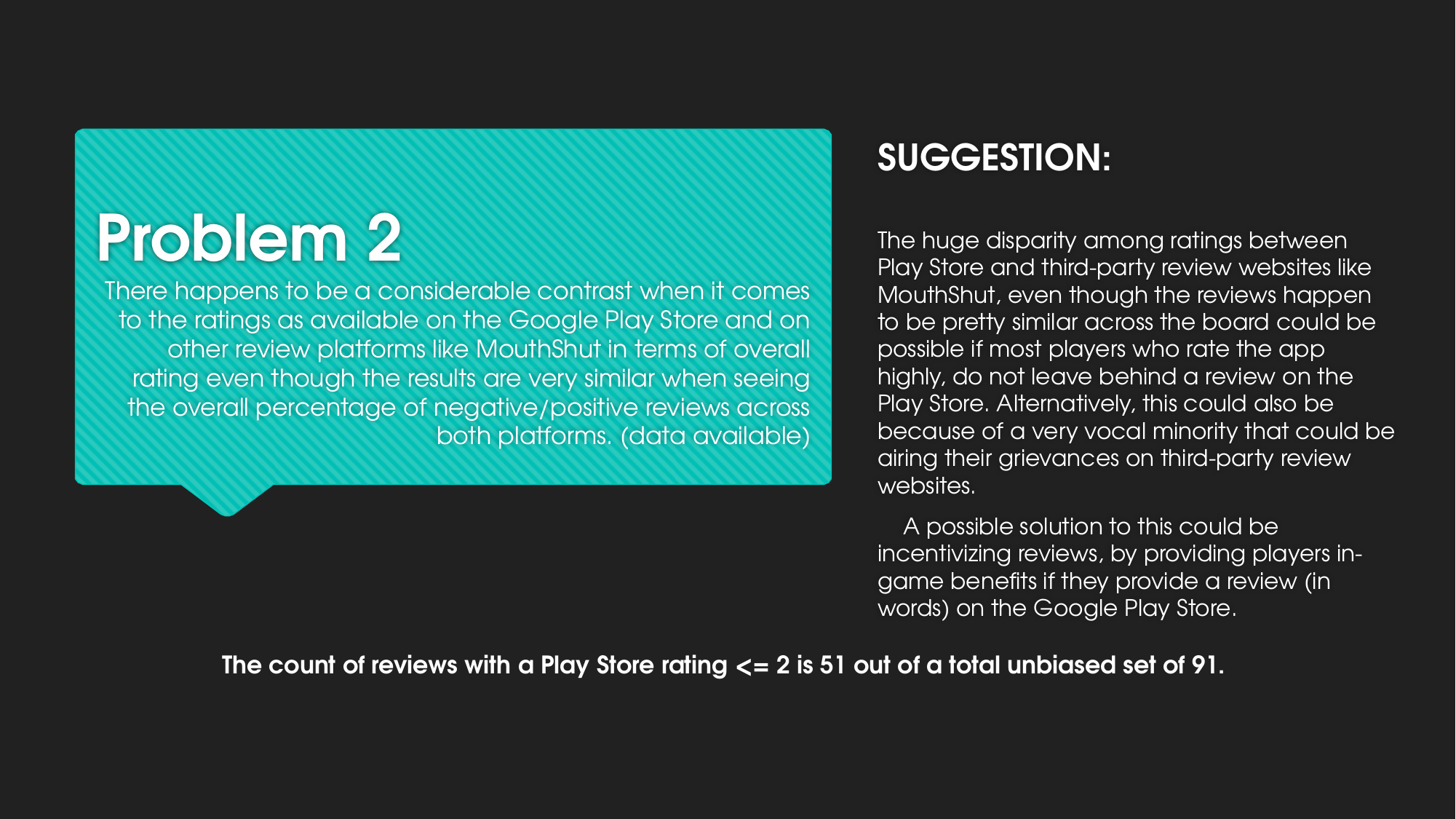

SUGGESTION:
The huge disparity among ratings between Play Store and third-party review websites like MouthShut, even though the reviews happen to be pretty similar across the board could be possible if most players who rate the app highly, do not leave behind a review on the Play Store. Alternatively, this could also be because of a very vocal minority that could be airing their grievances on third-party review websites.
    A possible solution to this could be incentivizing reviews, by providing players in-game benefits if they provide a review (in words) on the Google Play Store.
# Problem 2
There happens to be a considerable contrast when it comes to the ratings as available on the Google Play Store and on other review platforms like MouthShut in terms of overall rating even though the results are very similar when seeing the overall percentage of negative/positive reviews across both platforms. (data available)
The count of reviews with a Play Store rating <= 2 is 51 out of a total unbiased set of 91.